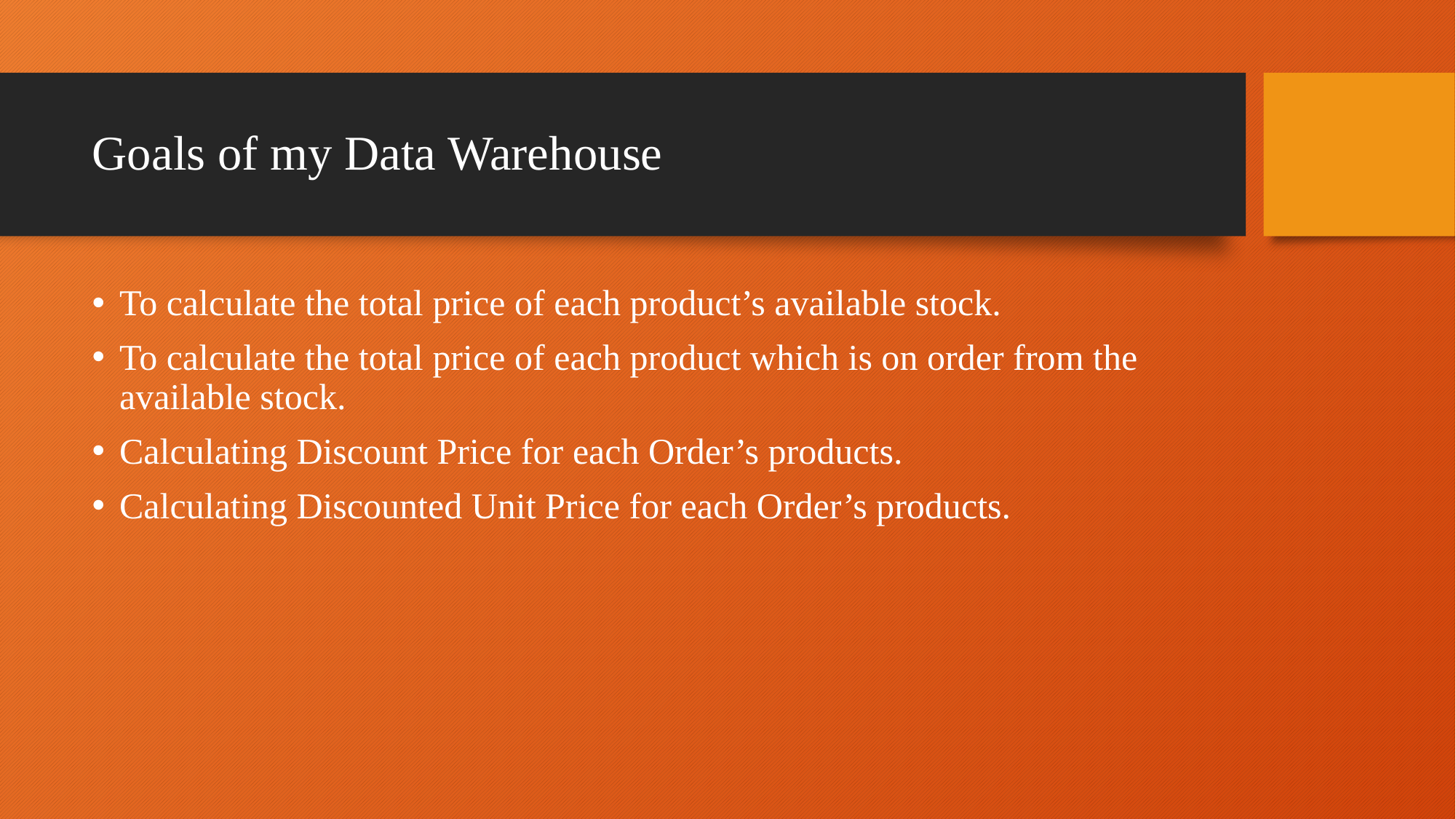

# Goals of my Data Warehouse
To calculate the total price of each product’s available stock.
To calculate the total price of each product which is on order from the available stock.
Calculating Discount Price for each Order’s products.
Calculating Discounted Unit Price for each Order’s products.